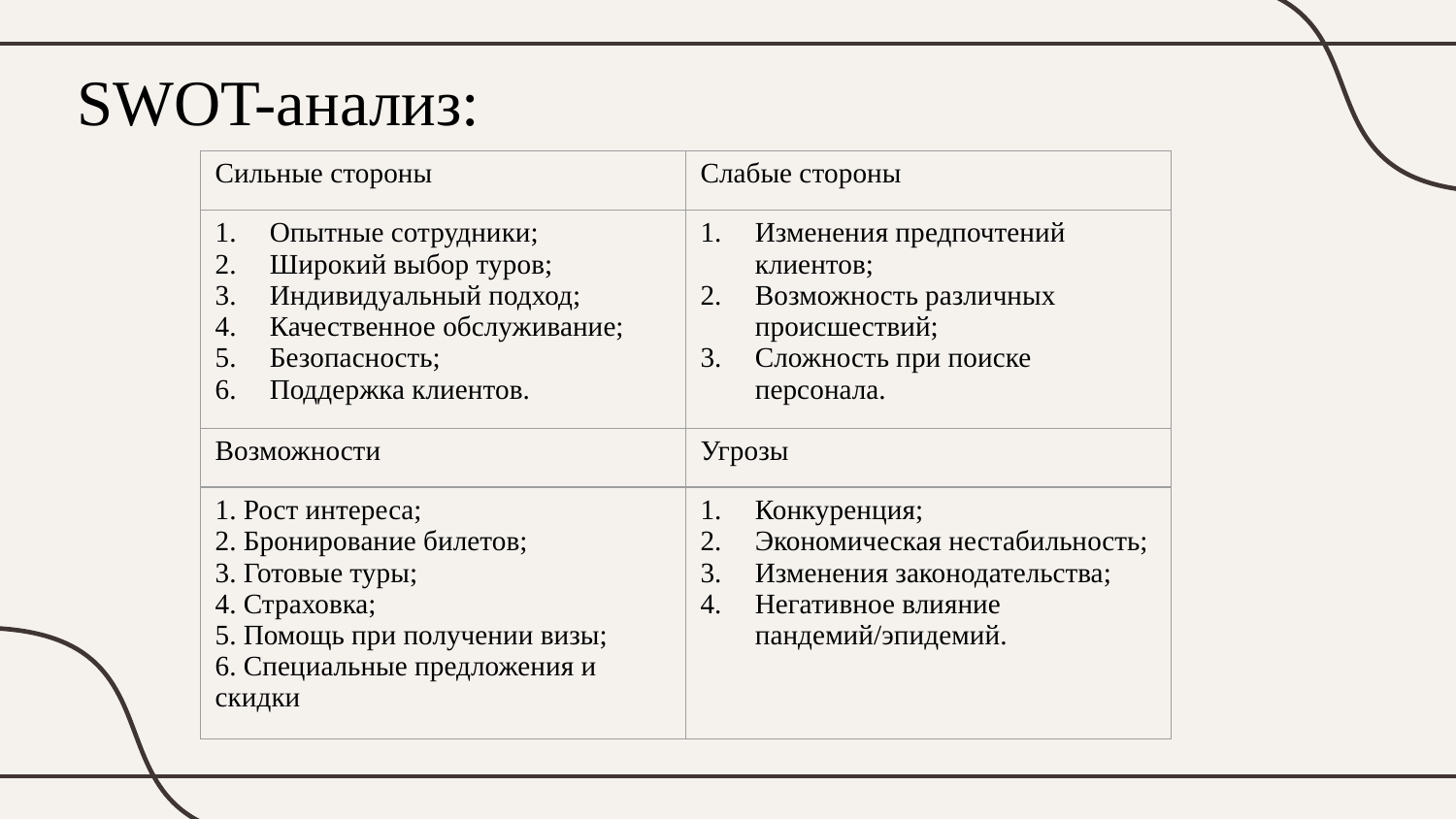

SWOT-анализ:
| Сильные стороны | Слабые стороны |
| --- | --- |
| Опытные сотрудники; Широкий выбор туров; Индивидуальный подход; Качественное обслуживание; Безопасность; Поддержка клиентов. | Изменения предпочтений клиентов; Возможность различных происшествий; Сложность при поиске персонала. |
| Возможности | Угрозы |
| 1. Рост интереса; 2. Бронирование билетов; 3. Готовые туры; 4. Страховка; 5. Помощь при получении визы; 6. Специальные предложения и скидки | Конкуренция; Экономическая нестабильность; Изменения законодательства; Негативное влияние пандемий/эпидемий. |